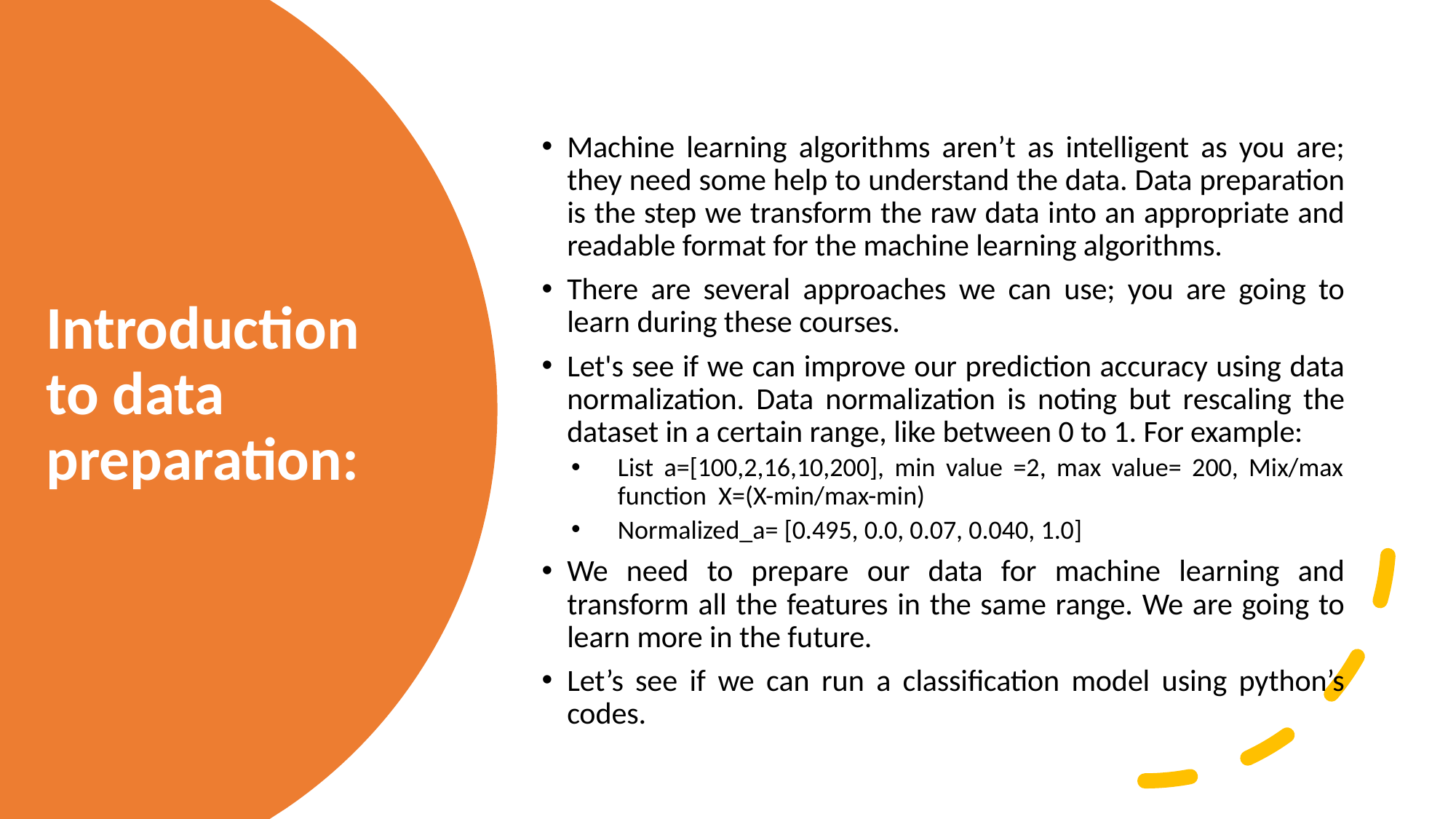

Machine learning algorithms aren’t as intelligent as you are; they need some help to understand the data. Data preparation is the step we transform the raw data into an appropriate and readable format for the machine learning algorithms.
There are several approaches we can use; you are going to learn during these courses.
Let's see if we can improve our prediction accuracy using data normalization. Data normalization is noting but rescaling the dataset in a certain range, like between 0 to 1. For example:
List a=[100,2,16,10,200], min value =2, max value= 200, Mix/max function  X=(X-min/max-min)
Normalized_a= [0.495, 0.0, 0.07, 0.040, 1.0]
We need to prepare our data for machine learning and transform all the features in the same range. We are going to learn more in the future.
Let’s see if we can run a classification model using python’s codes.
# Introduction to data preparation: